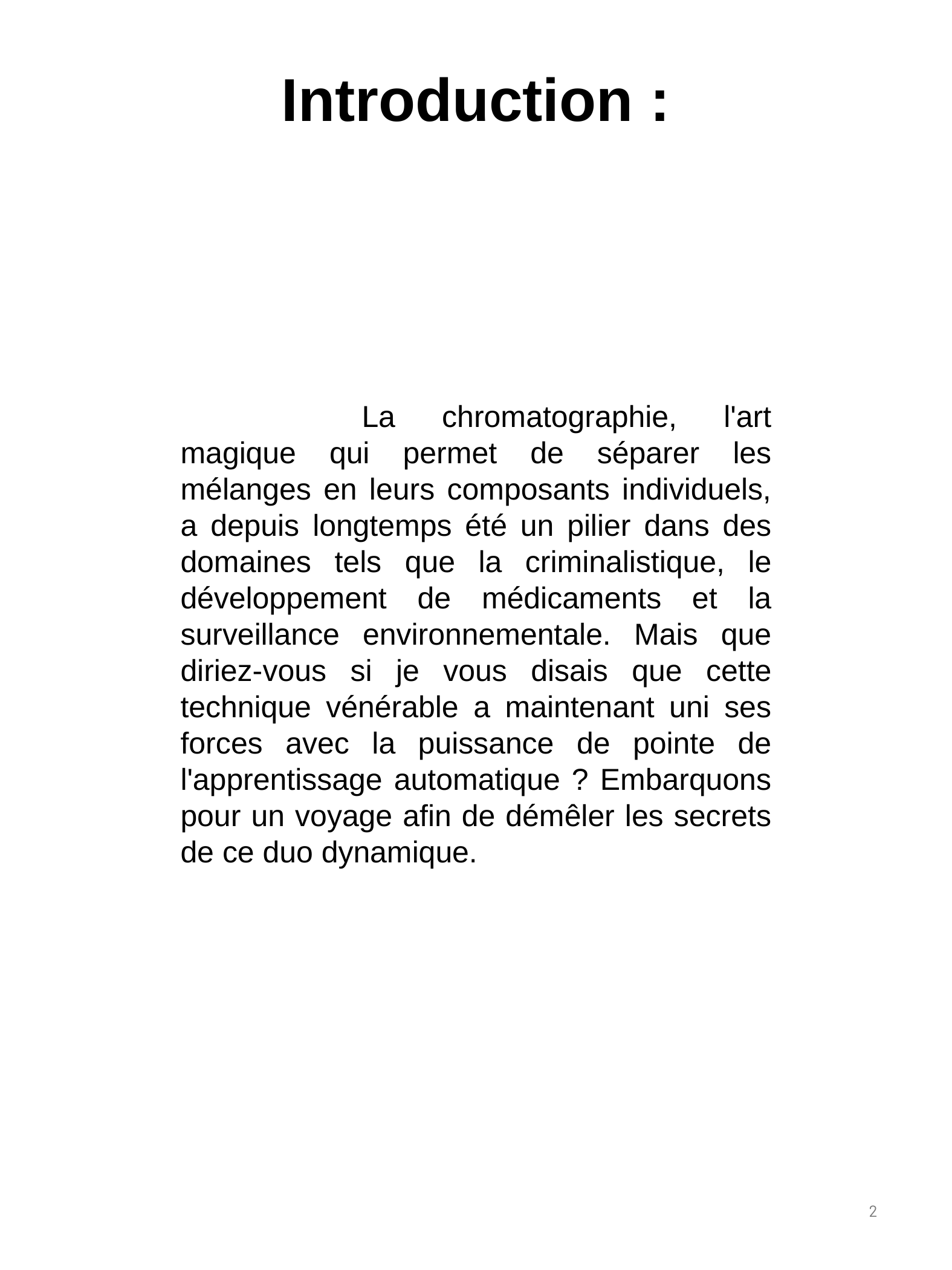

Introduction :
		La chromatographie, l'art magique qui permet de séparer les mélanges en leurs composants individuels, a depuis longtemps été un pilier dans des domaines tels que la criminalistique, le développement de médicaments et la surveillance environnementale. Mais que diriez-vous si je vous disais que cette technique vénérable a maintenant uni ses forces avec la puissance de pointe de l'apprentissage automatique ? Embarquons pour un voyage afin de démêler les secrets de ce duo dynamique.

2